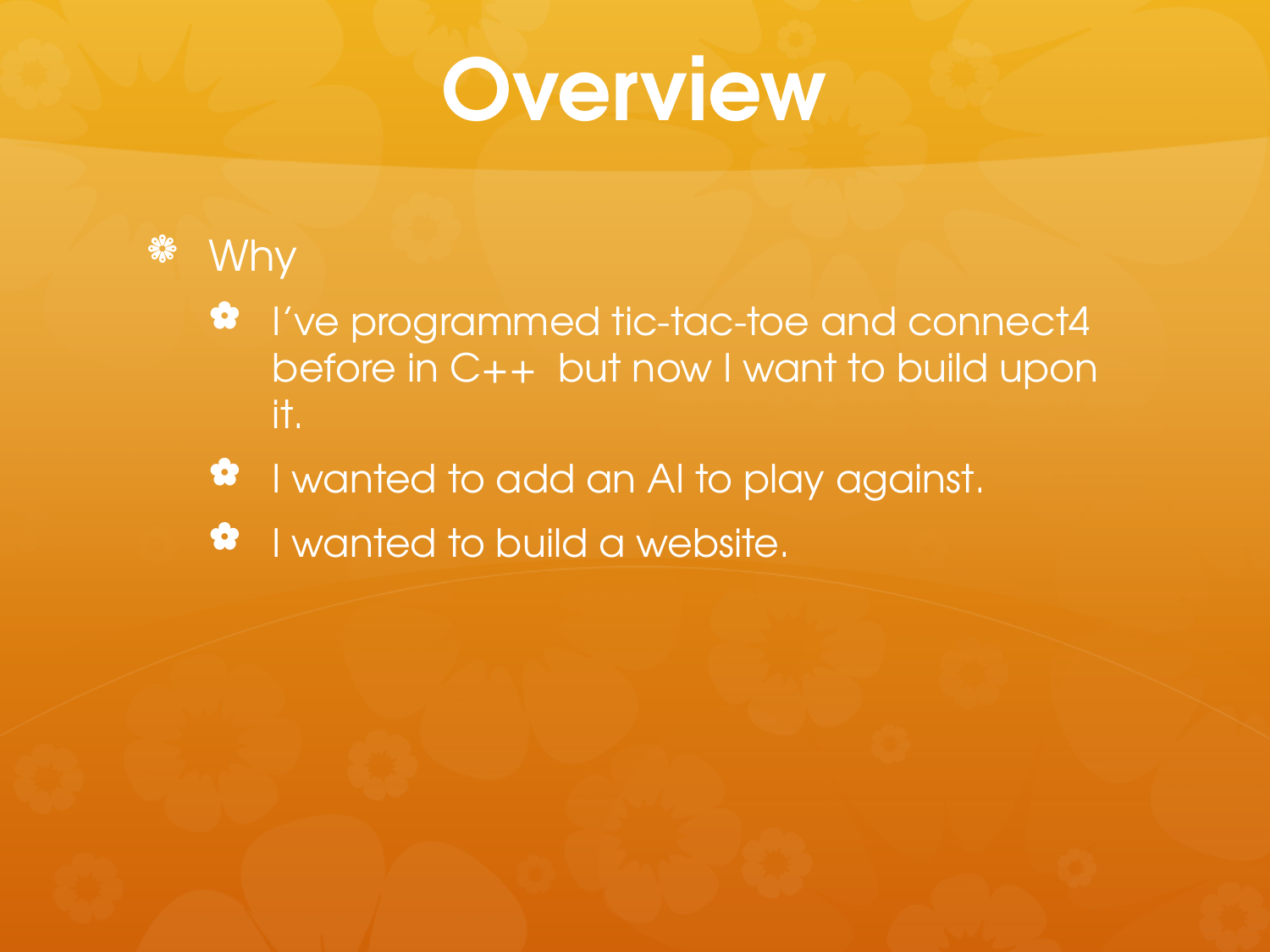

# Overview
Why
I’ve programmed tic-tac-toe and connect4 before in C++  but now I want to build upon it.
I wanted to add an AI to play against.
I wanted to build a website.